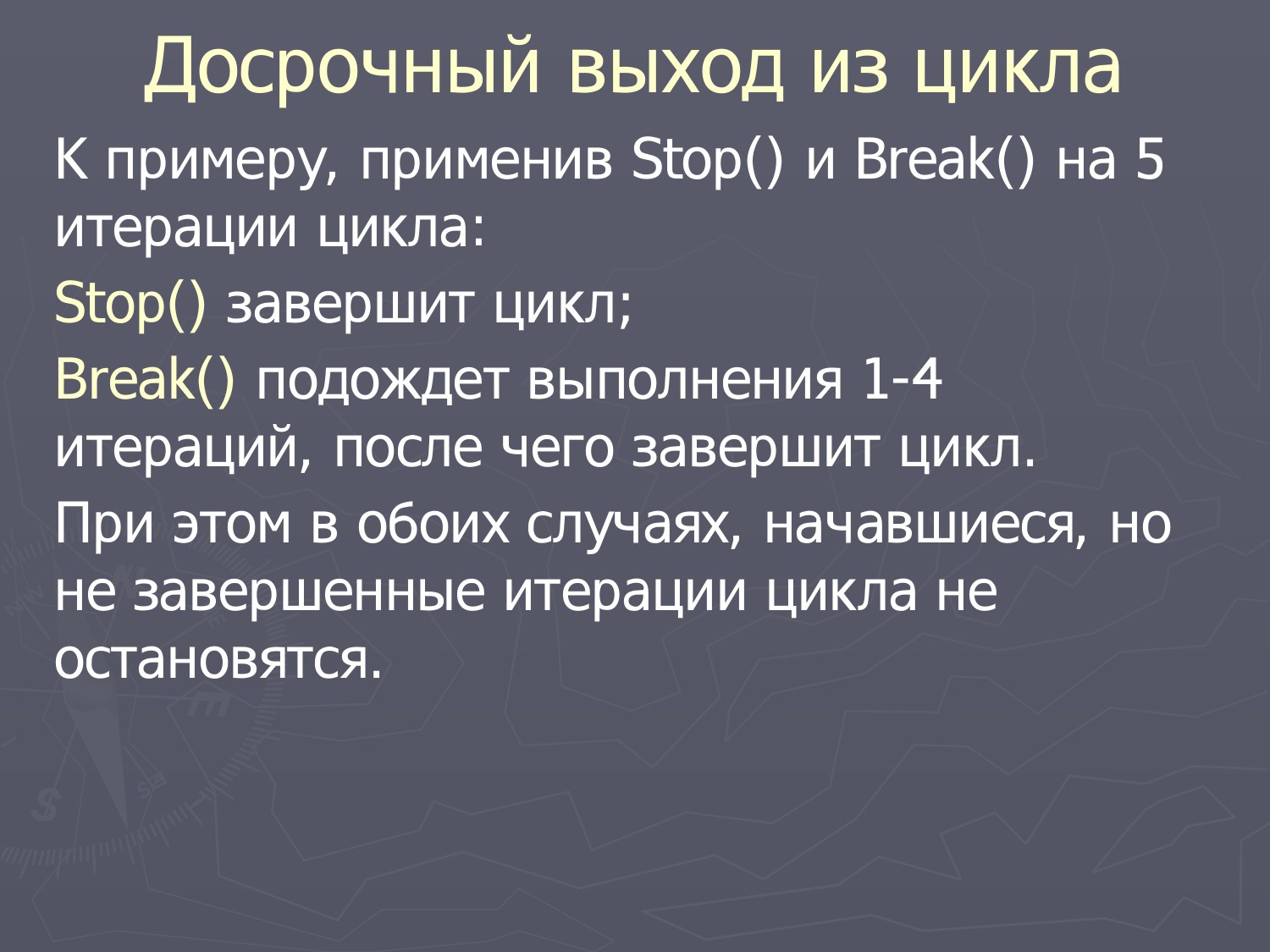

# Досрочный выход из цикла
К примеру, применив Stop() и Break() на 5 итерации цикла:
Stop() завершит цикл;
Break() подождет выполнения 1-4 итераций, после чего завершит цикл.
При этом в обоих случаях, начавшиеся, но не завершенные итерации цикла не остановятся.